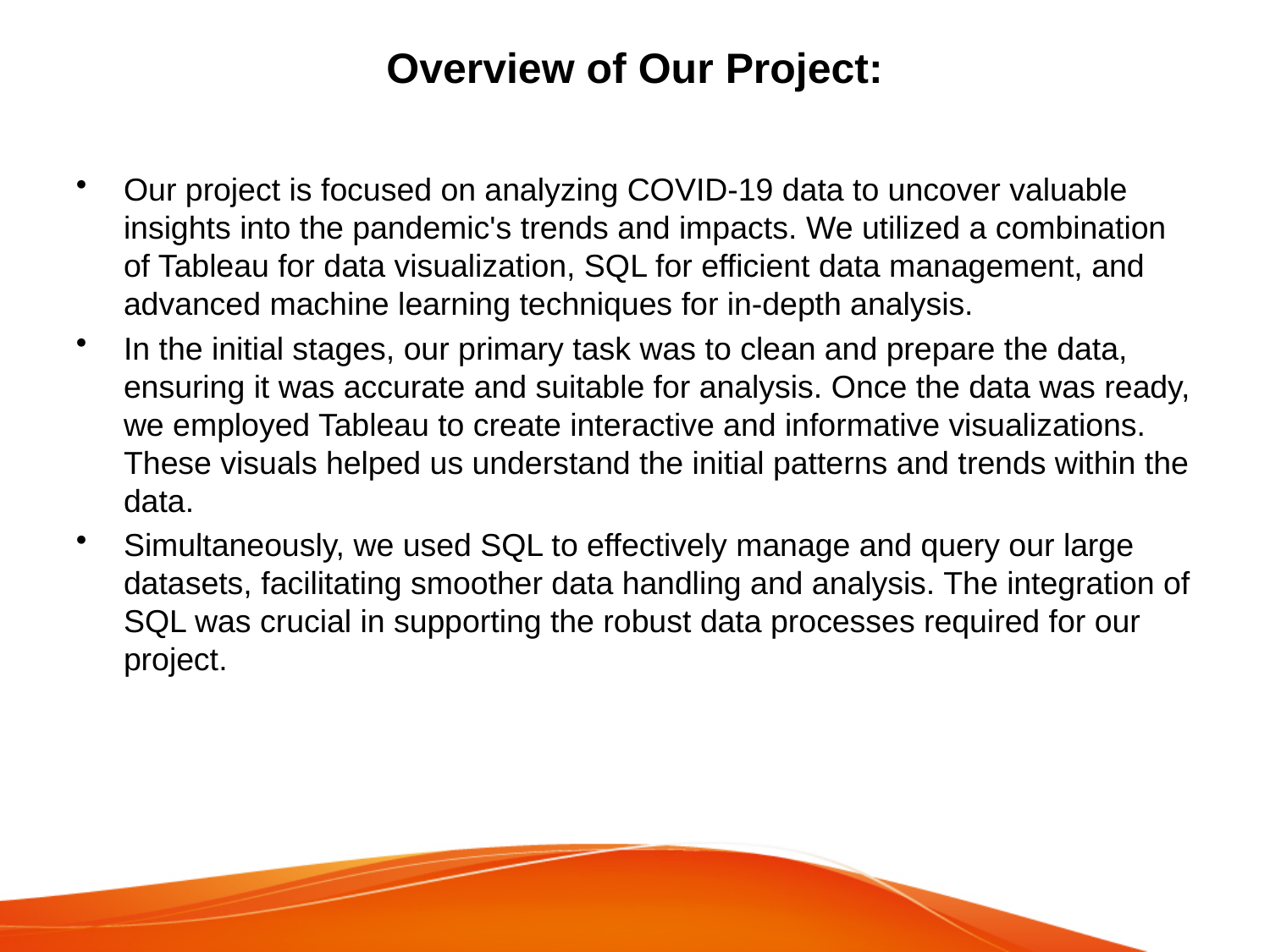

# Overview of Our Project:
Our project is focused on analyzing COVID-19 data to uncover valuable insights into the pandemic's trends and impacts. We utilized a combination of Tableau for data visualization, SQL for efficient data management, and advanced machine learning techniques for in-depth analysis.
In the initial stages, our primary task was to clean and prepare the data, ensuring it was accurate and suitable for analysis. Once the data was ready, we employed Tableau to create interactive and informative visualizations. These visuals helped us understand the initial patterns and trends within the data.
Simultaneously, we used SQL to effectively manage and query our large datasets, facilitating smoother data handling and analysis. The integration of SQL was crucial in supporting the robust data processes required for our project.